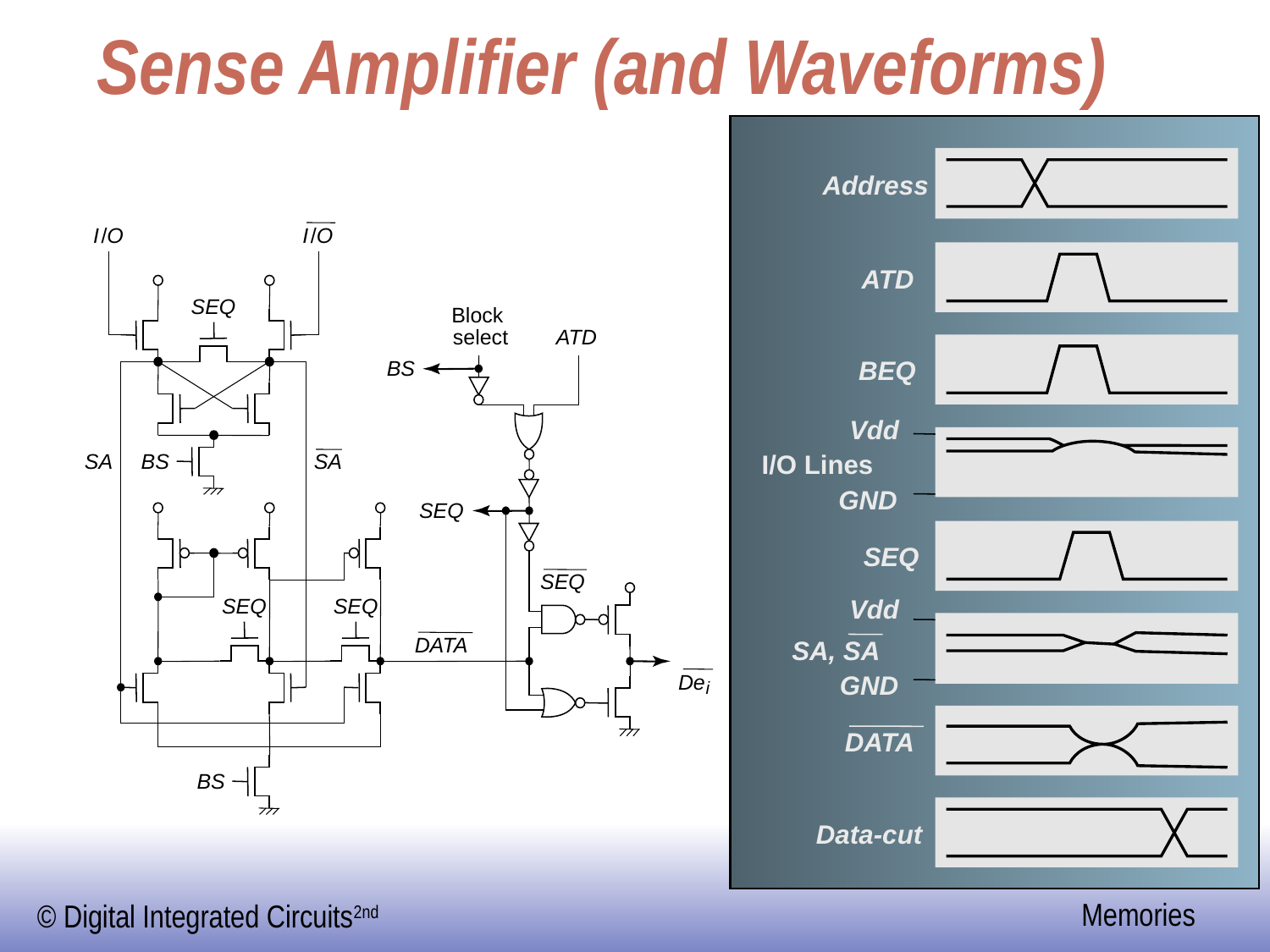

# Sense Amplifier (and Waveforms)

Address

ATD

BEQ
Vdd

I/O Lines
GND

SEQ
Vdd

SA, SA

GND

DATA

Data-cut
I
/
O
I
/
O

SEQ
Block

select
ATD

BS

SA
BS
SA

SEQ

SEQ

SEQ
SEQ

DATA

De

i

BS